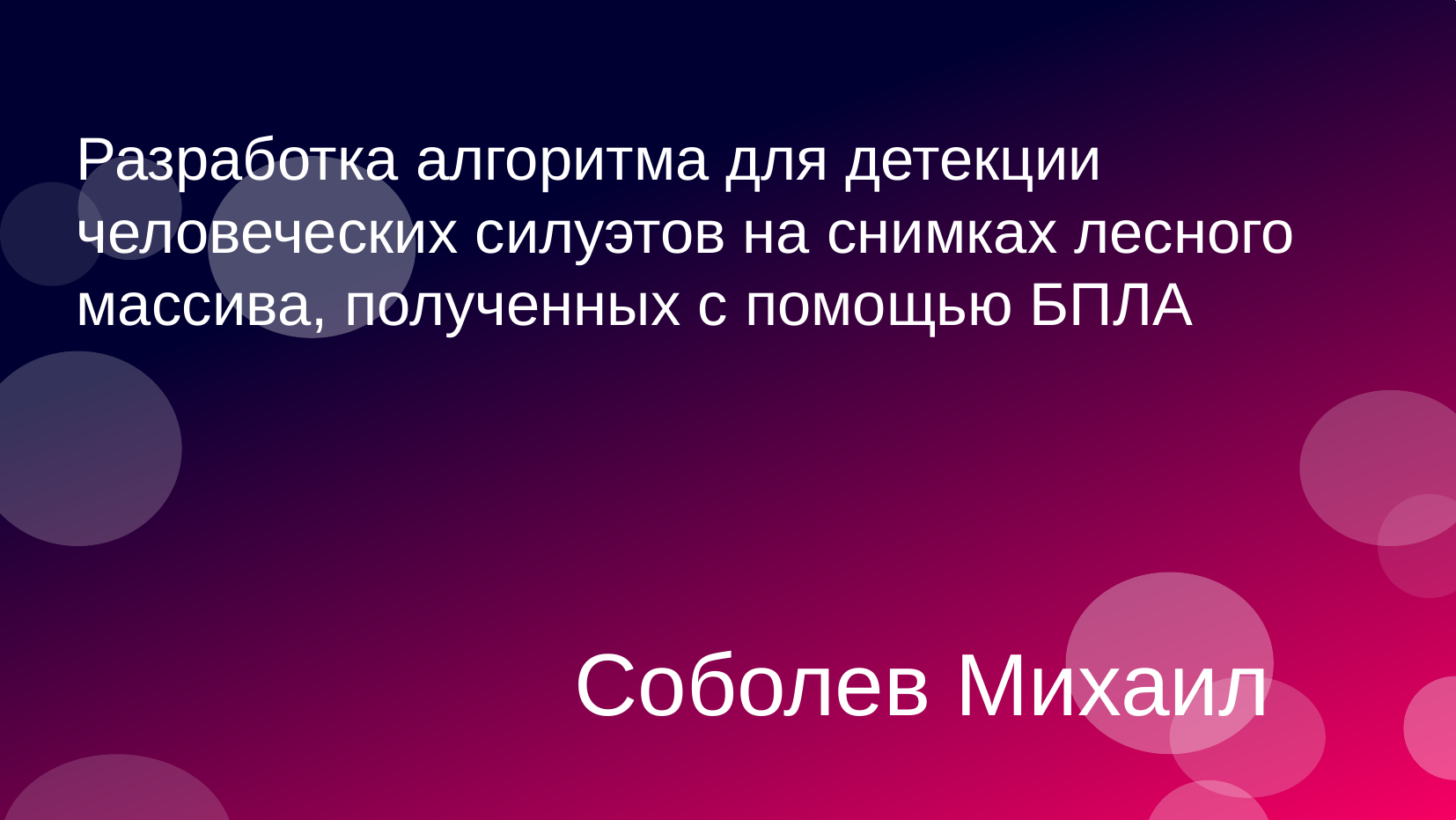

# Разработка алгоритма для детекции человеческих силуэтов на снимках лесного массива, полученных с помощью БПЛА
Соболев Михаил